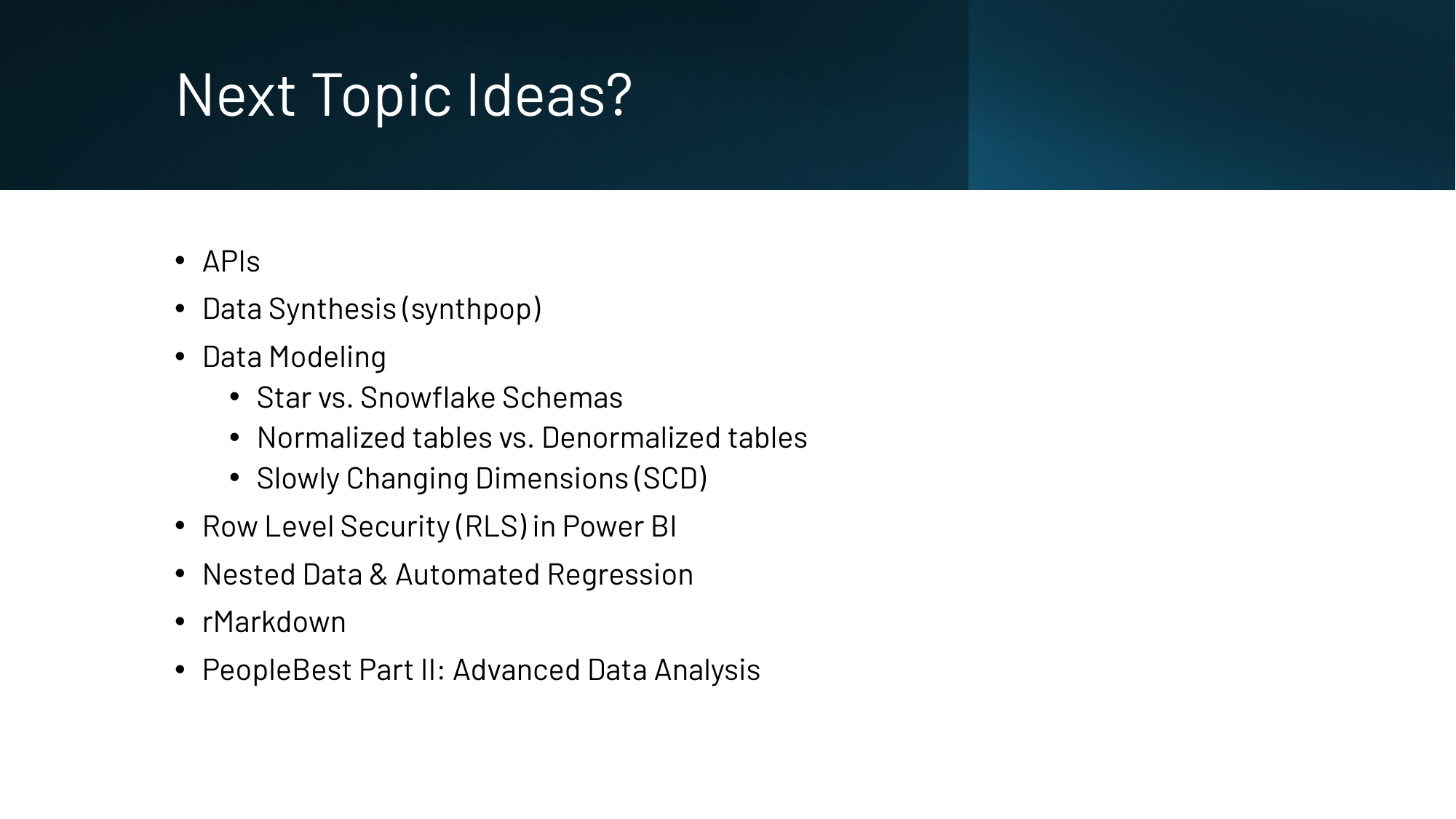

# Next Topic Ideas?
APIs
Data Synthesis (synthpop)
Data Modeling
Star vs. Snowflake Schemas
Normalized tables vs. Denormalized tables
Slowly Changing Dimensions (SCD)
Row Level Security (RLS) in Power BI
Nested Data & Automated Regression
rMarkdown
PeopleBest Part II: Advanced Data Analysis